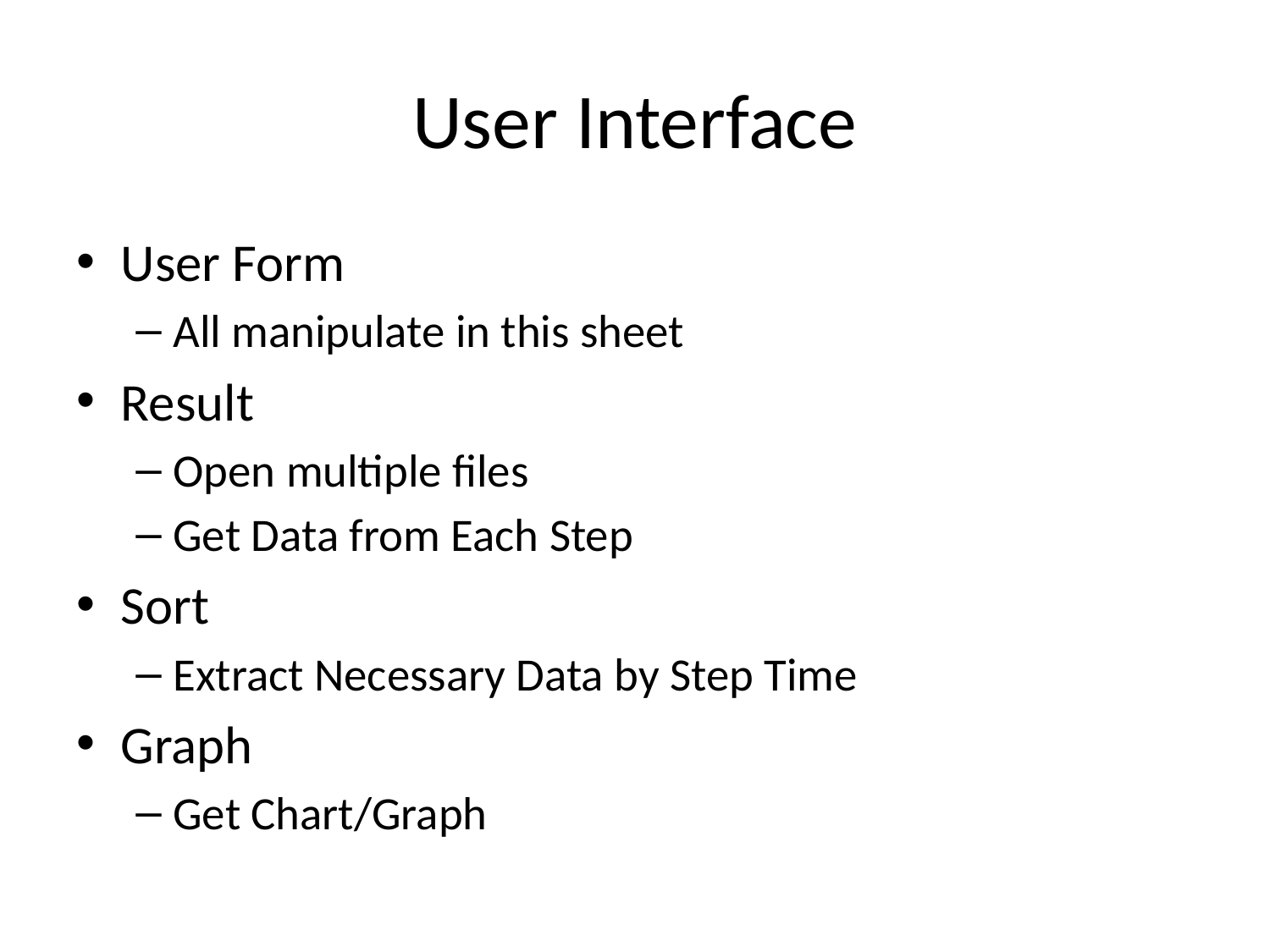

# User Interface
User Form
All manipulate in this sheet
Result
Open multiple files
Get Data from Each Step
Sort
Extract Necessary Data by Step Time
Graph
Get Chart/Graph